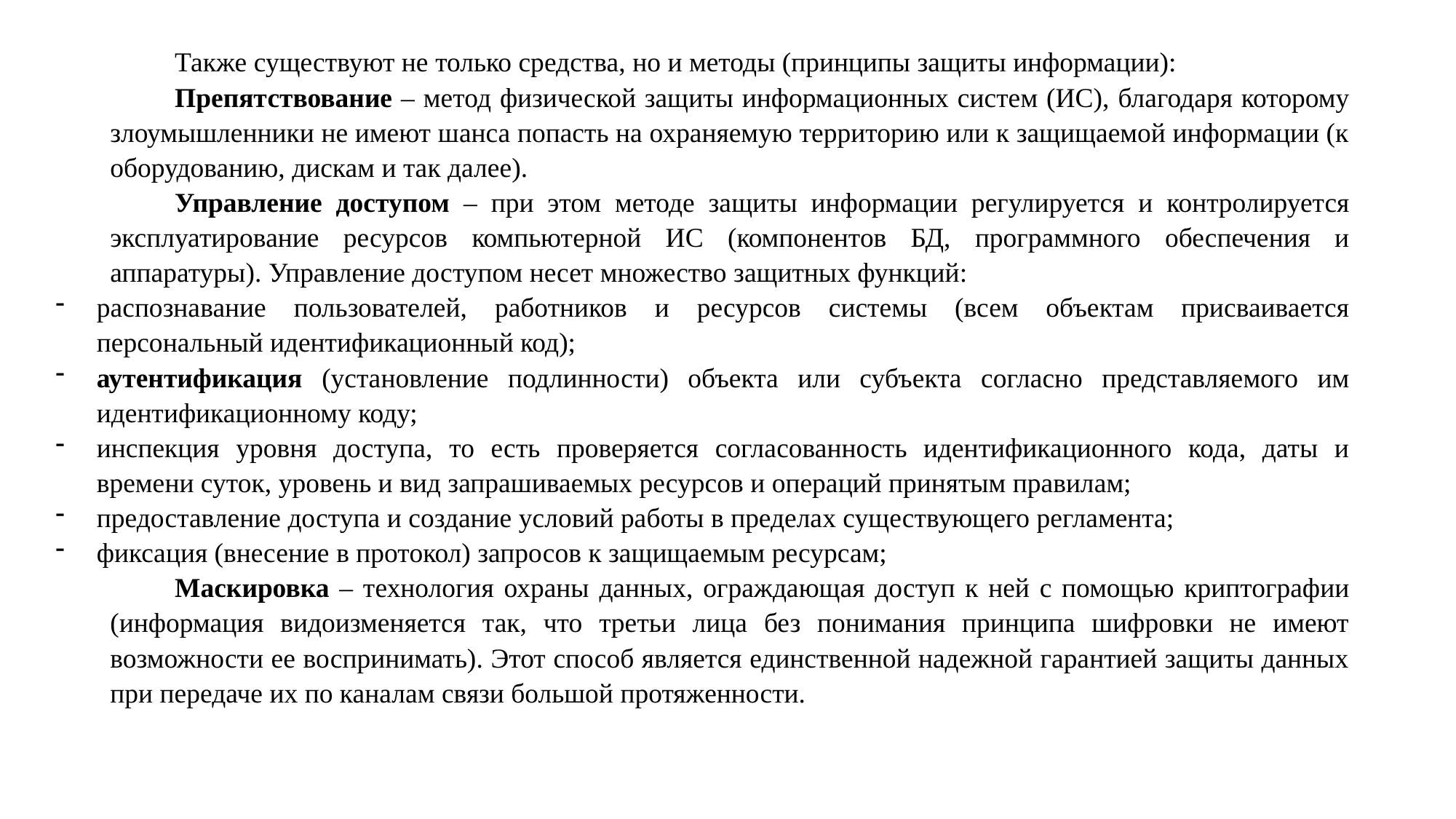

Также существуют не только средства, но и методы (принципы защиты информации):
Препятствование – метод физической защиты информационных систем (ИС), благодаря которому злоумышленники не имеют шанса попасть на охраняемую территорию или к защищаемой информации (к оборудованию, дискам и так далее).
Управление доступом – при этом методе защиты информации регулируется и контролируется эксплуатирование ресурсов компьютерной ИС (компонентов БД, программного обеспечения и аппаратуры). Управление доступом несет множество защитных функций:
распознавание пользователей, работников и ресурсов системы (всем объектам присваивается персональный идентификационный код);
аутентификация (установление подлинности) объекта или субъекта согласно представляемого им идентификационному коду;
инспекция уровня доступа, то есть проверяется согласованность идентификационного кода, даты и времени суток, уровень и вид запрашиваемых ресурсов и операций принятым правилам;
предоставление доступа и создание условий работы в пределах существующего регламента;
фиксация (внесение в протокол) запросов к защищаемым ресурсам;
Маскировка – технология охраны данных, ограждающая доступ к ней c помощью криптографии (информация видоизменяется так, что третьи лица без понимания принципа шифровки не имеют возможности ее воспринимать). Этот способ является единственной надежной гарантией защиты данных при передаче их по каналам связи большой протяженности.